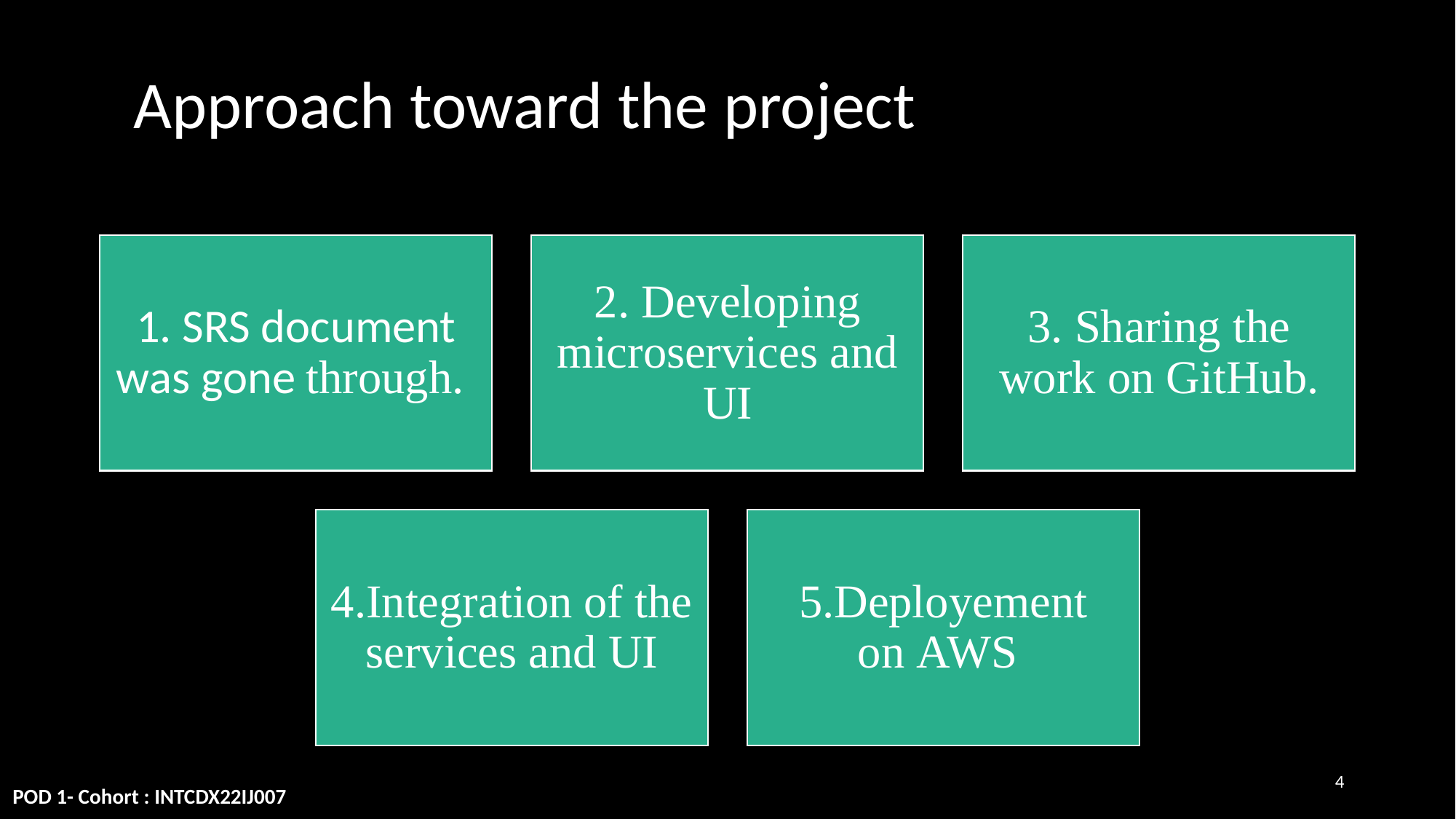

# Approach toward the project
1. SRS document was gone through.
2. Developing microservices and UI
3. Sharing the work on GitHub.
4.Integration of the services and UI
5.Deployement on AWS
4
   POD 1- Cohort : INTCDX22IJ007